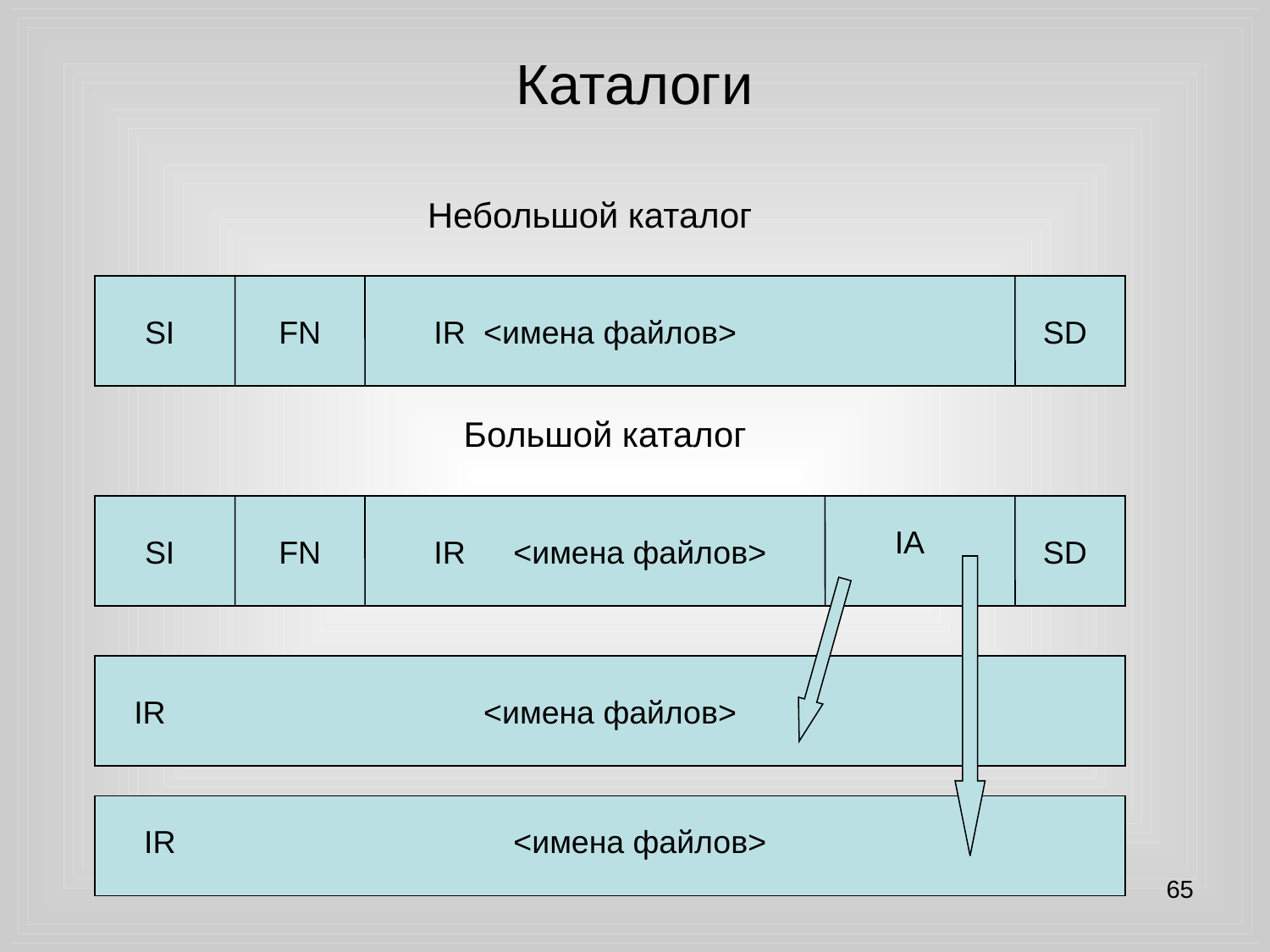

# Каталоги
Небольшой каталог
<имена файлов>

SI
FN
IR
SD
Большой каталог

SI
FN
IR
SD

IA
<имена файлов>

IR
<имена файлов>

IR
<имена файлов>
65